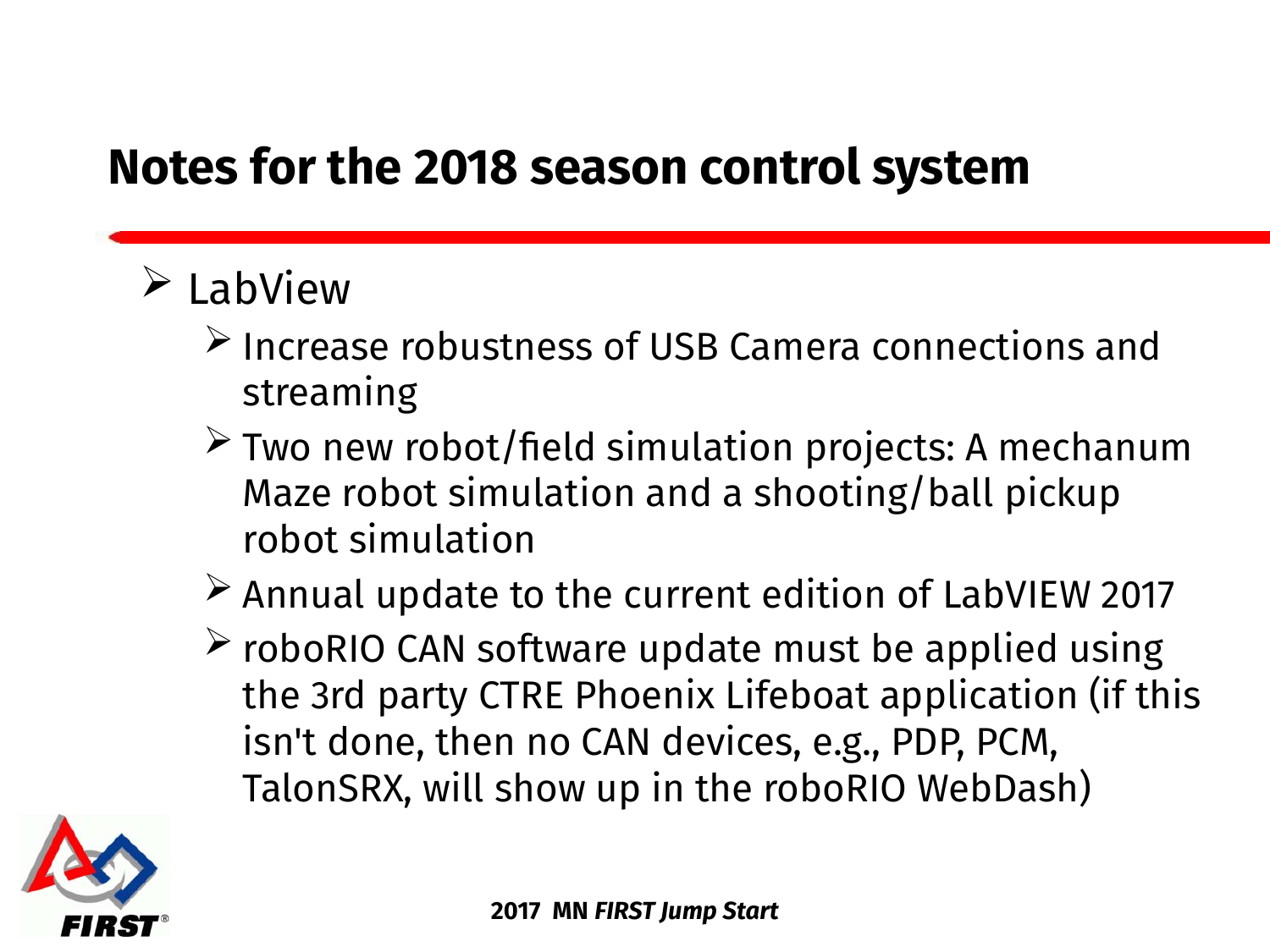

# Notes for the 2018 season control system
LabView
Increase robustness of USB Camera connections and streaming
Two new robot/field simulation projects: A mechanum Maze robot simulation and a shooting/ball pickup robot simulation
Annual update to the current edition of LabVIEW 2017
roboRIO CAN software update must be applied using the 3rd party CTRE Phoenix Lifeboat application (if this isn't done, then no CAN devices, e.g., PDP, PCM, TalonSRX, will show up in the roboRIO WebDash)

2017  MN FIRST Jump Start